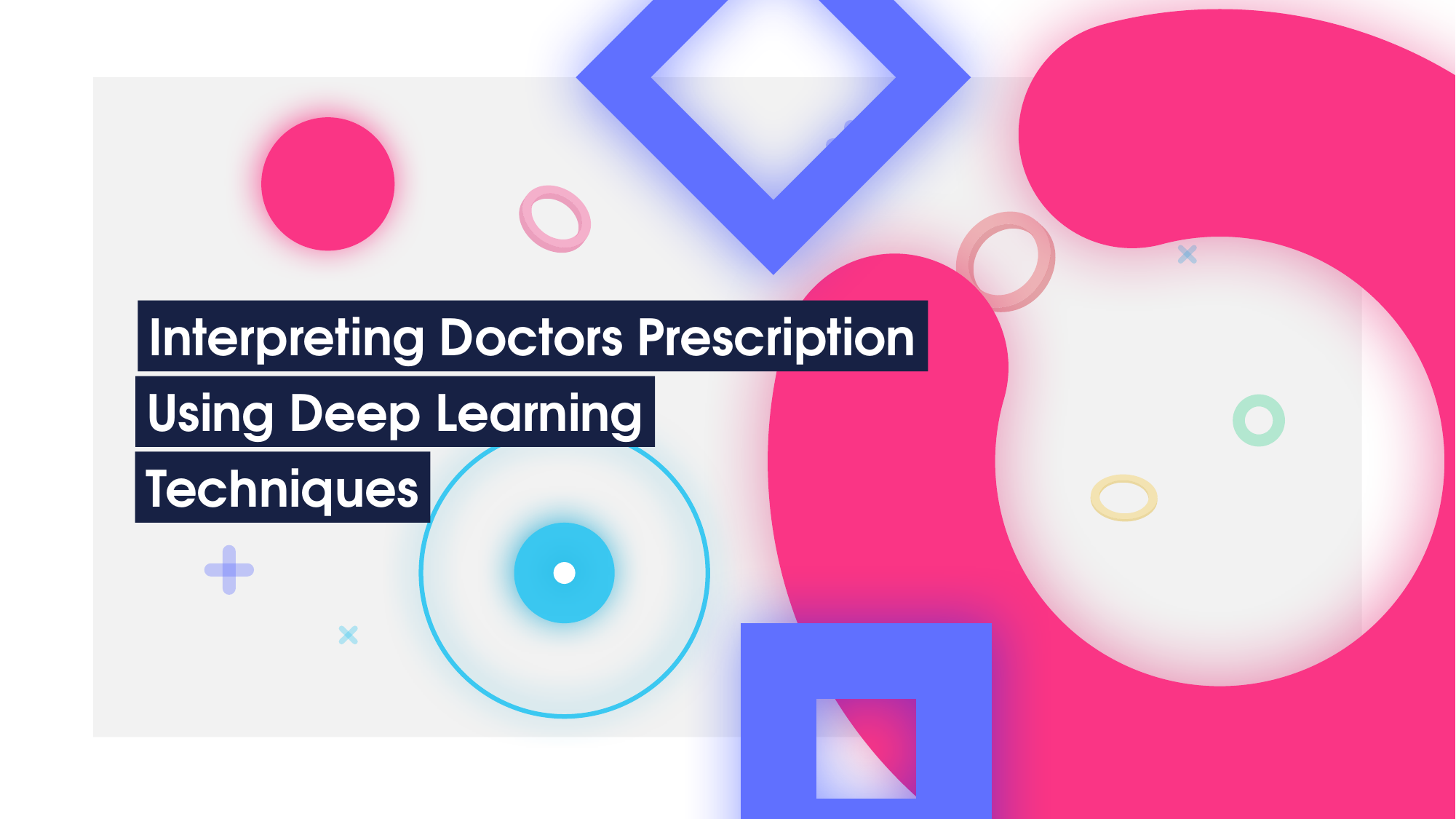

Interpreting Doctors Prescription

Using Deep Learning

Techniques